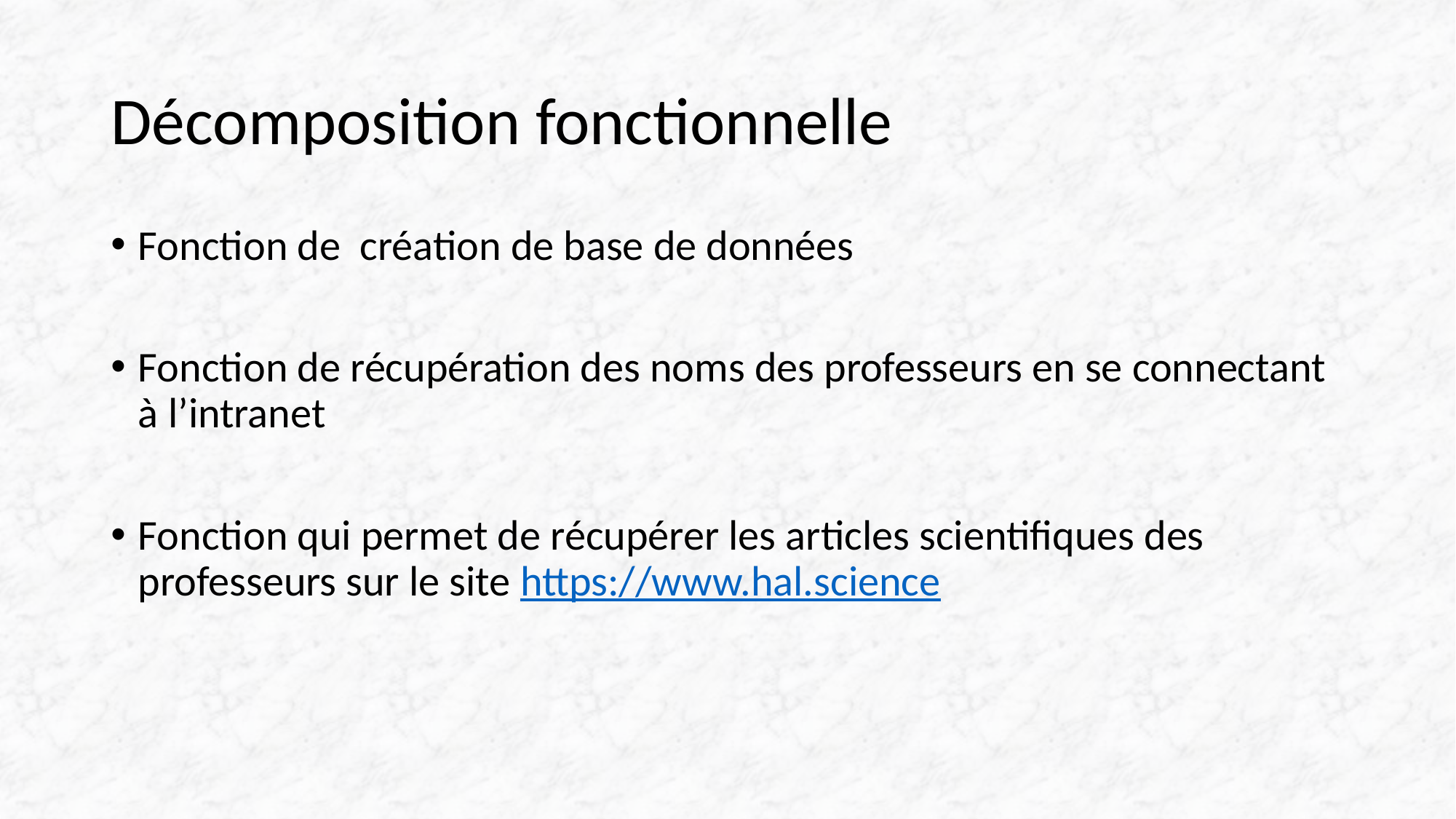

# Décomposition fonctionnelle
Fonction de  création de base de données

Fonction de récupération des noms des professeurs en se connectant à l’intranet

Fonction qui permet de récupérer les articles scientifiques des professeurs sur le site https://www.hal.science